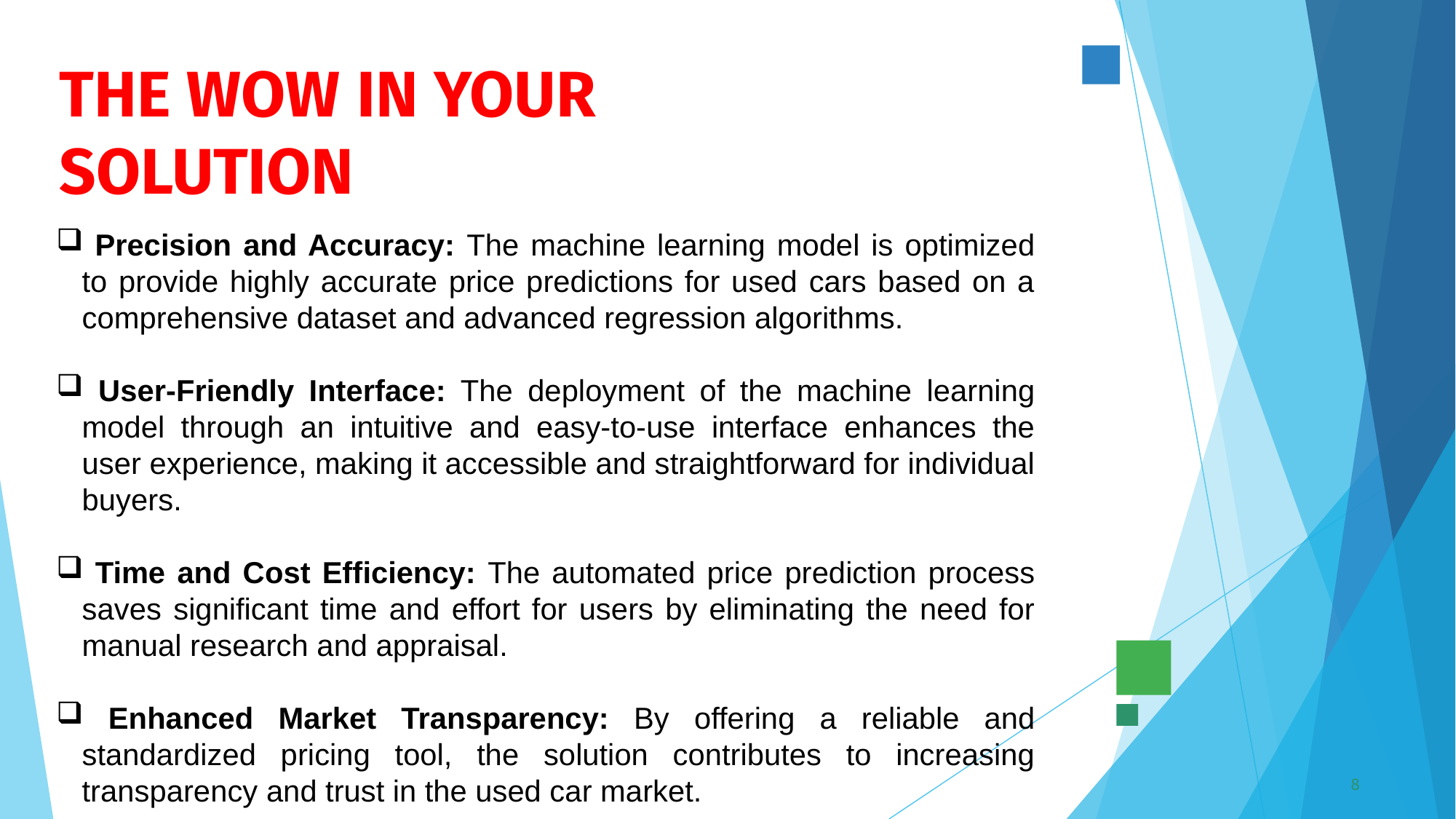

# THE WOW IN YOUR SOLUTION

 Precision and Accuracy: The machine learning model is optimized to provide highly accurate price predictions for used cars based on a comprehensive dataset and advanced regression algorithms.

 User-Friendly Interface: The deployment of the machine learning model through an intuitive and easy-to-use interface enhances the user experience, making it accessible and straightforward for individual buyers.

 Time and Cost Efficiency: The automated price prediction process saves significant time and effort for users by eliminating the need for manual research and appraisal.

 Enhanced Market Transparency: By offering a reliable and standardized pricing tool, the solution contributes to increasing transparency and trust in the used car market.

8